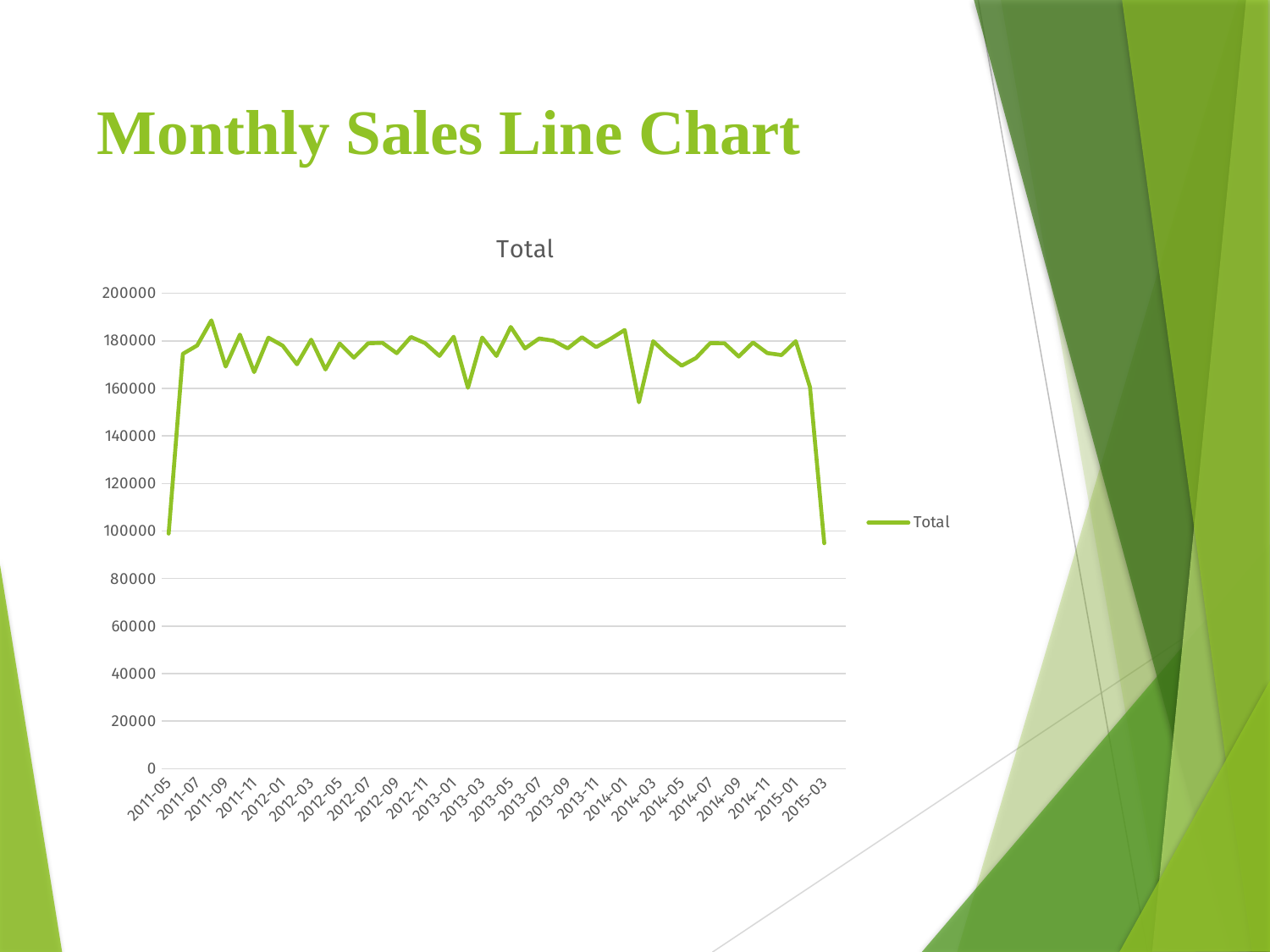

# Monthly Sales Line Chart

### Chart:

| Category | Total |
|---|---|
| 2011-05 | 98901.0 |
| 2011-06 | 174527.0 |
| 2011-07 | 178038.0 |
| 2011-08 | 188605.0 |
| 2011-09 | 169173.0 |
| 2011-10 | 182613.0 |
| 2011-11 | 166830.0 |
| 2011-12 | 181326.0 |
| 2012-01 | 177969.0 |
| 2012-02 | 170135.0 |
| 2012-03 | 180453.0 |
| 2012-04 | 167955.0 |
| 2012-05 | 178880.0 |
| 2012-06 | 172933.0 |
| 2012-07 | 178964.0 |
| 2012-08 | 179164.0 |
| 2012-09 | 174813.0 |
| 2012-10 | 181621.0 |
| 2012-11 | 178998.0 |
| 2012-12 | 173657.0 |
| 2013-01 | 181729.0 |
| 2013-02 | 160233.0 |
| 2013-03 | 181389.0 |
| 2013-04 | 173642.0 |
| 2013-05 | 185826.0 |
| 2013-06 | 176813.0 |
| 2013-07 | 180983.0 |
| 2013-08 | 180031.0 |
| 2013-09 | 176830.0 |
| 2013-10 | 181521.0 |
| 2013-11 | 177341.0 |
| 2013-12 | 180802.0 |
| 2014-01 | 184554.0 |
| 2014-02 | 154151.0 |
| 2014-03 | 179804.0 |
| 2014-04 | 174149.0 |
| 2014-05 | 169555.0 |
| 2014-06 | 172741.0 |
| 2014-07 | 179026.0 |
| 2014-08 | 178975.0 |
| 2014-09 | 173385.0 |
| 2014-10 | 179303.0 |
| 2014-11 | 174855.0 |
| 2014-12 | 174010.0 |
| 2015-01 | 179837.0 |
| 2015-02 | 160509.0 |
| 2015-03 | 94829.0 |
| (blank) | None |